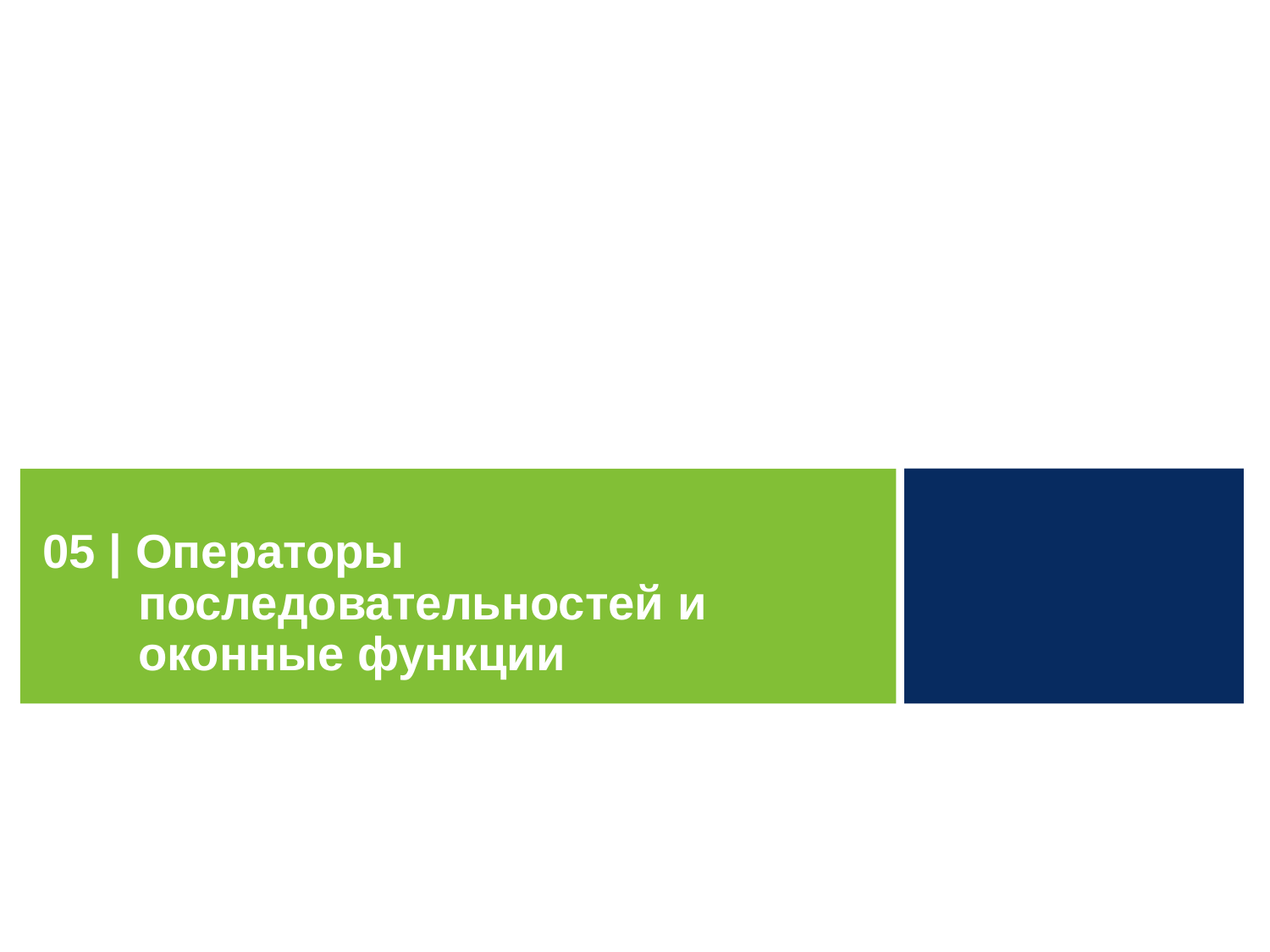

05 | Операторы последовательностей и оконные функции